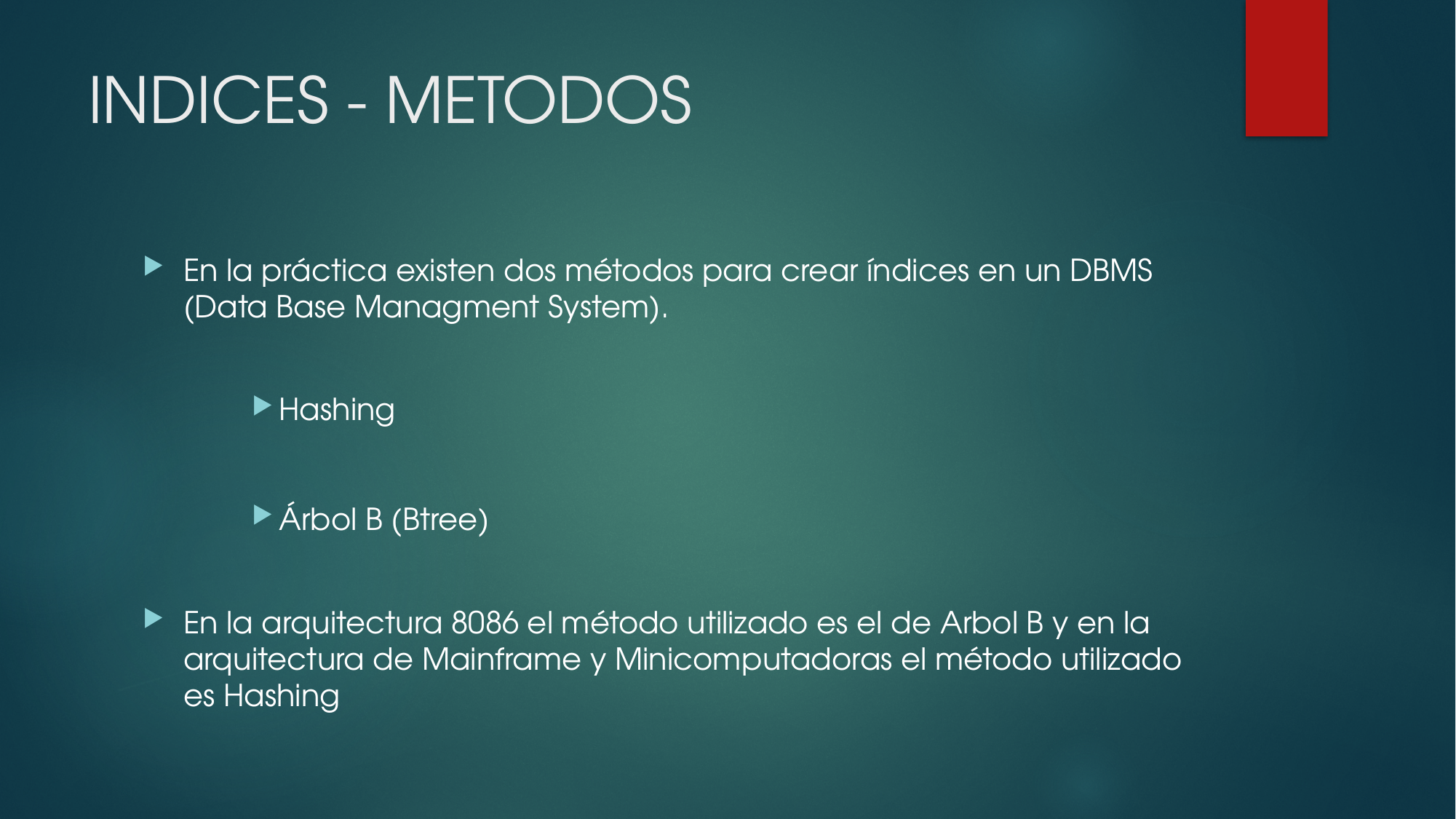

# INDICES - METODOS
En la práctica existen dos métodos para crear índices en un DBMS (Data Base Managment System).

Hashing

Árbol B (Btree)

En la arquitectura 8086 el método utilizado es el de Arbol B y en la arquitectura de Mainframe y Minicomputadoras el método utilizado es Hashing